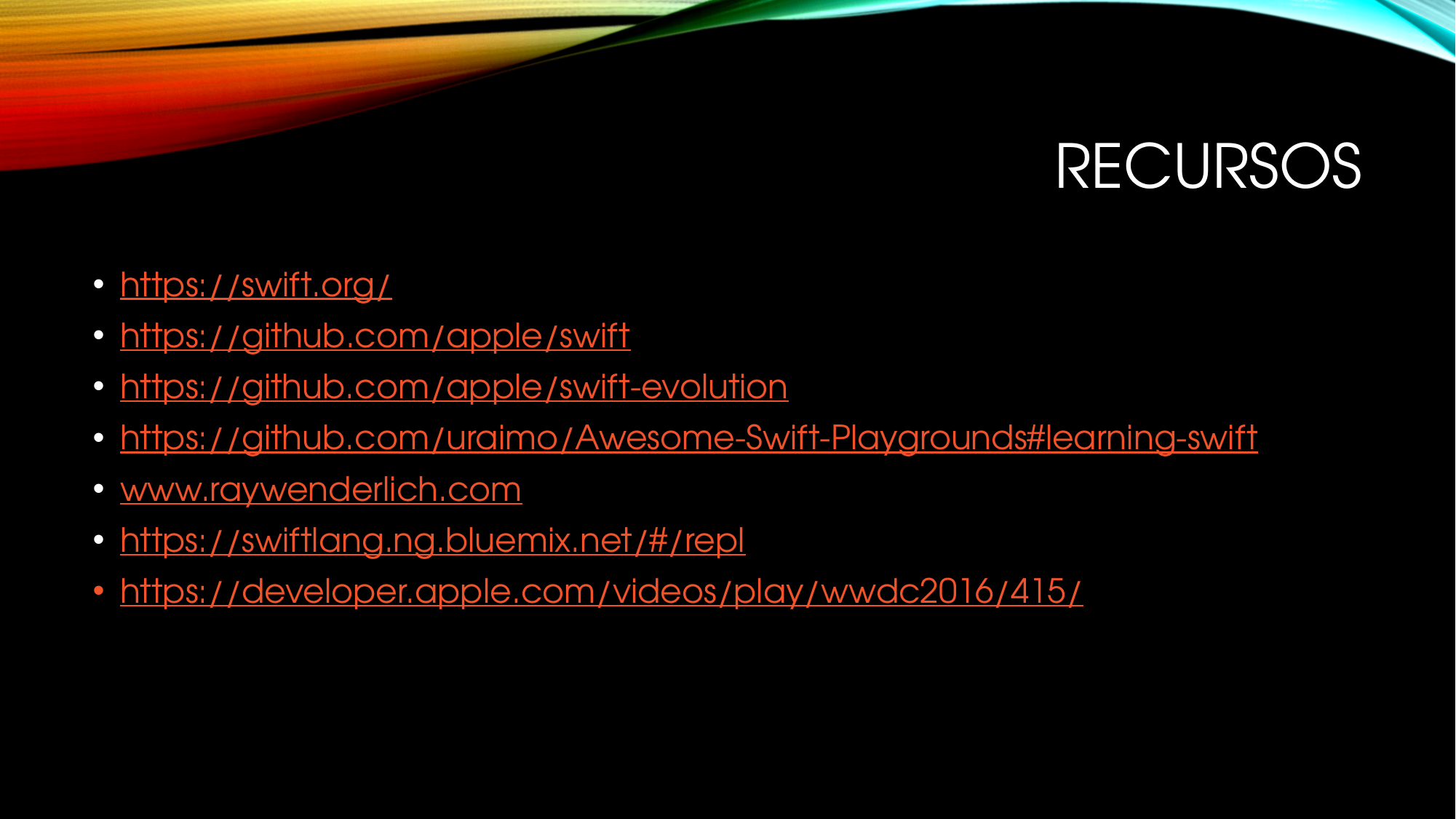

# Recursos
https://swift.org/
https://github.com/apple/swift
https://github.com/apple/swift-evolution
https://github.com/uraimo/Awesome-Swift-Playgrounds#learning-swift
www.raywenderlich.com
https://swiftlang.ng.bluemix.net/#/repl
https://developer.apple.com/videos/play/wwdc2016/415/